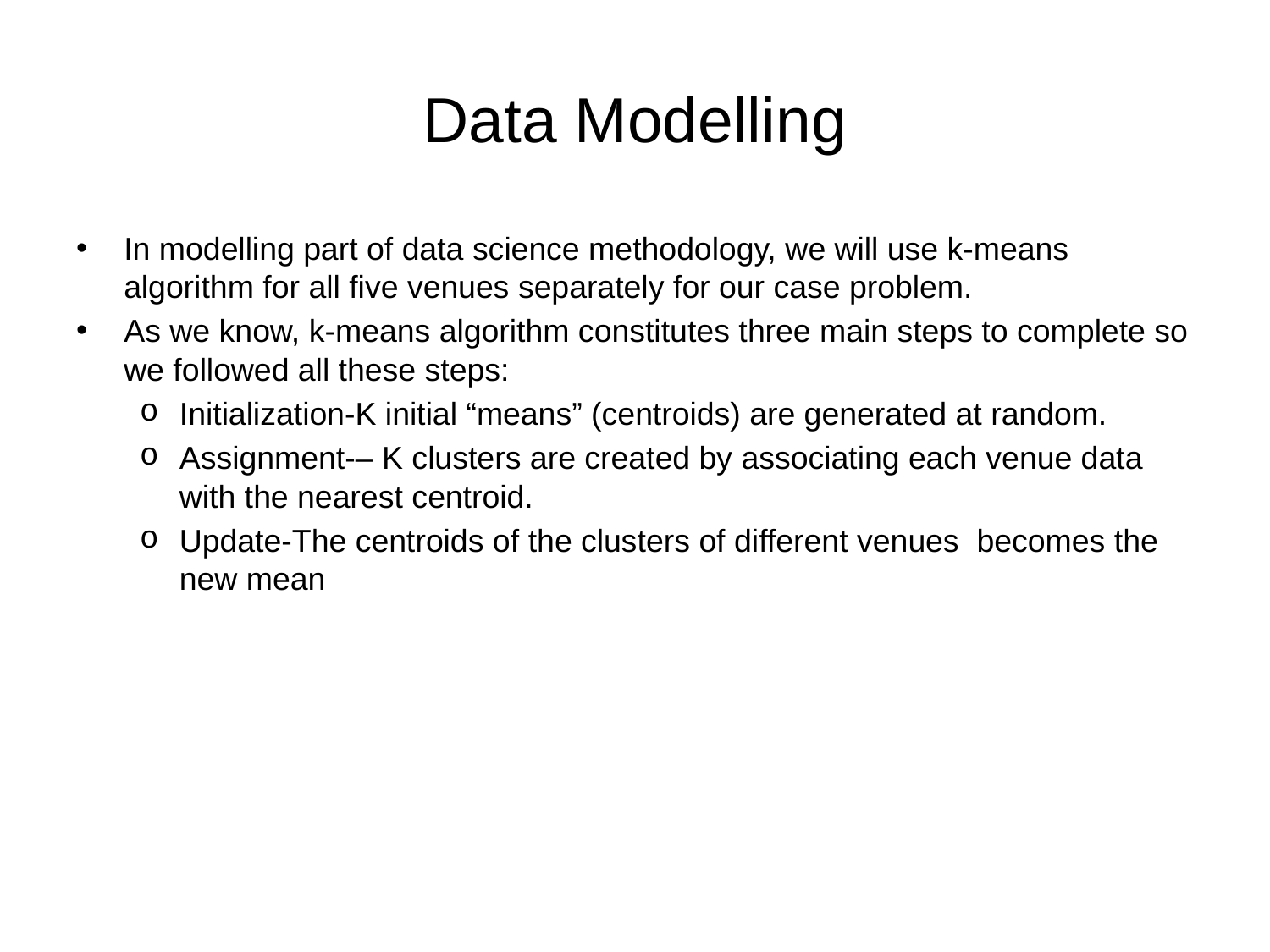

# Data Modelling
In modelling part of data science methodology, we will use k-means algorithm for all five venues separately for our case problem.
As we know, k-means algorithm constitutes three main steps to complete so we followed all these steps:
Initialization-K initial “means” (centroids) are generated at random.
Assignment-– K clusters are created by associating each venue data with the nearest centroid.
Update-The centroids of the clusters of different venues  becomes the new mean